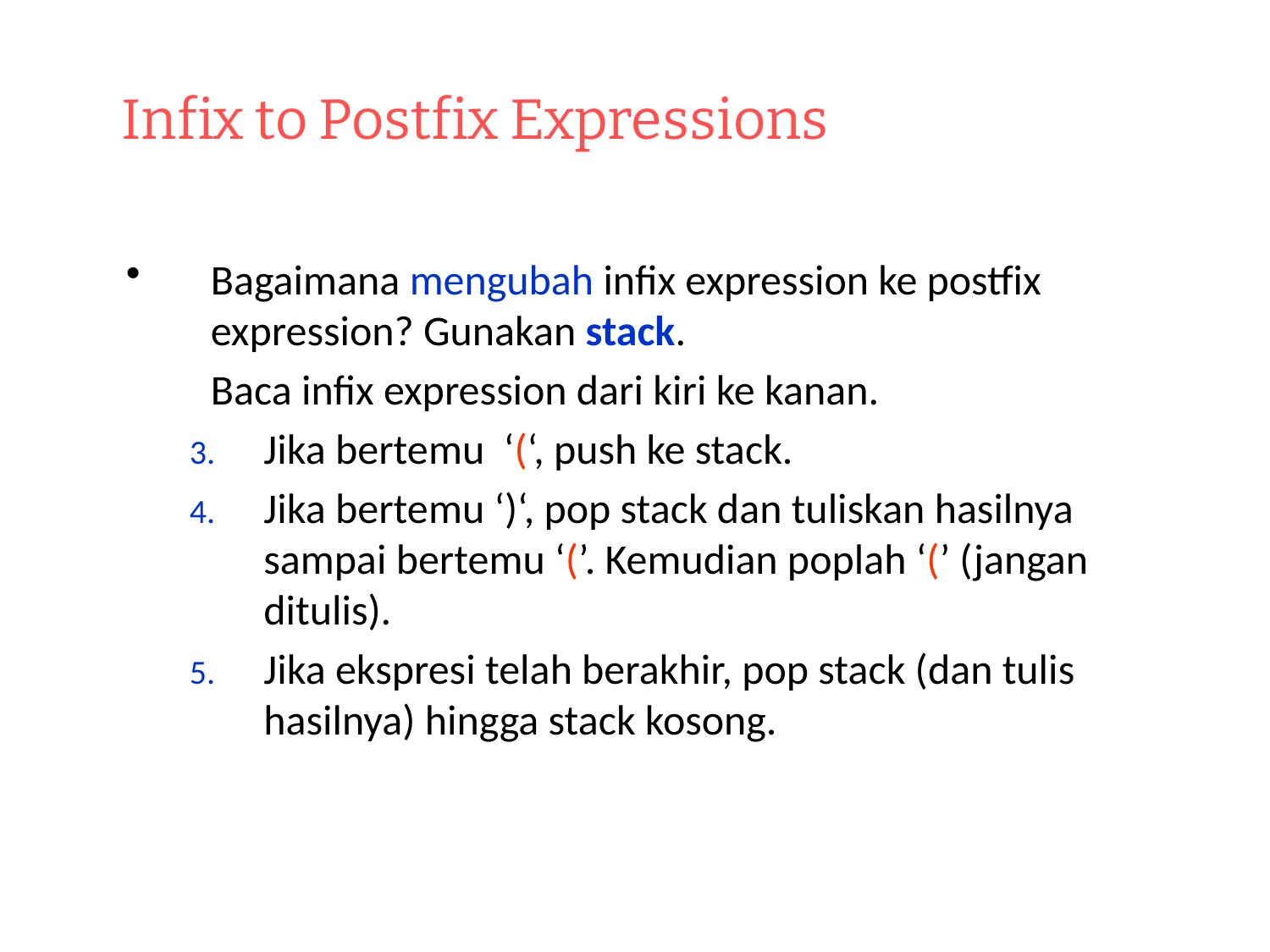

# Infix to Postfix Expressions
Bagaimana mengubah infix expression ke postfix expression? Gunakan stack.
	Baca infix expression dari kiri ke kanan.
Jika bertemu  ‘(‘, push ke stack.
Jika bertemu ‘)‘, pop stack dan tuliskan hasilnya sampai bertemu ‘(’. Kemudian poplah ‘(’ (jangan ditulis).
Jika ekspresi telah berakhir, pop stack (dan tulis hasilnya) hingga stack kosong.